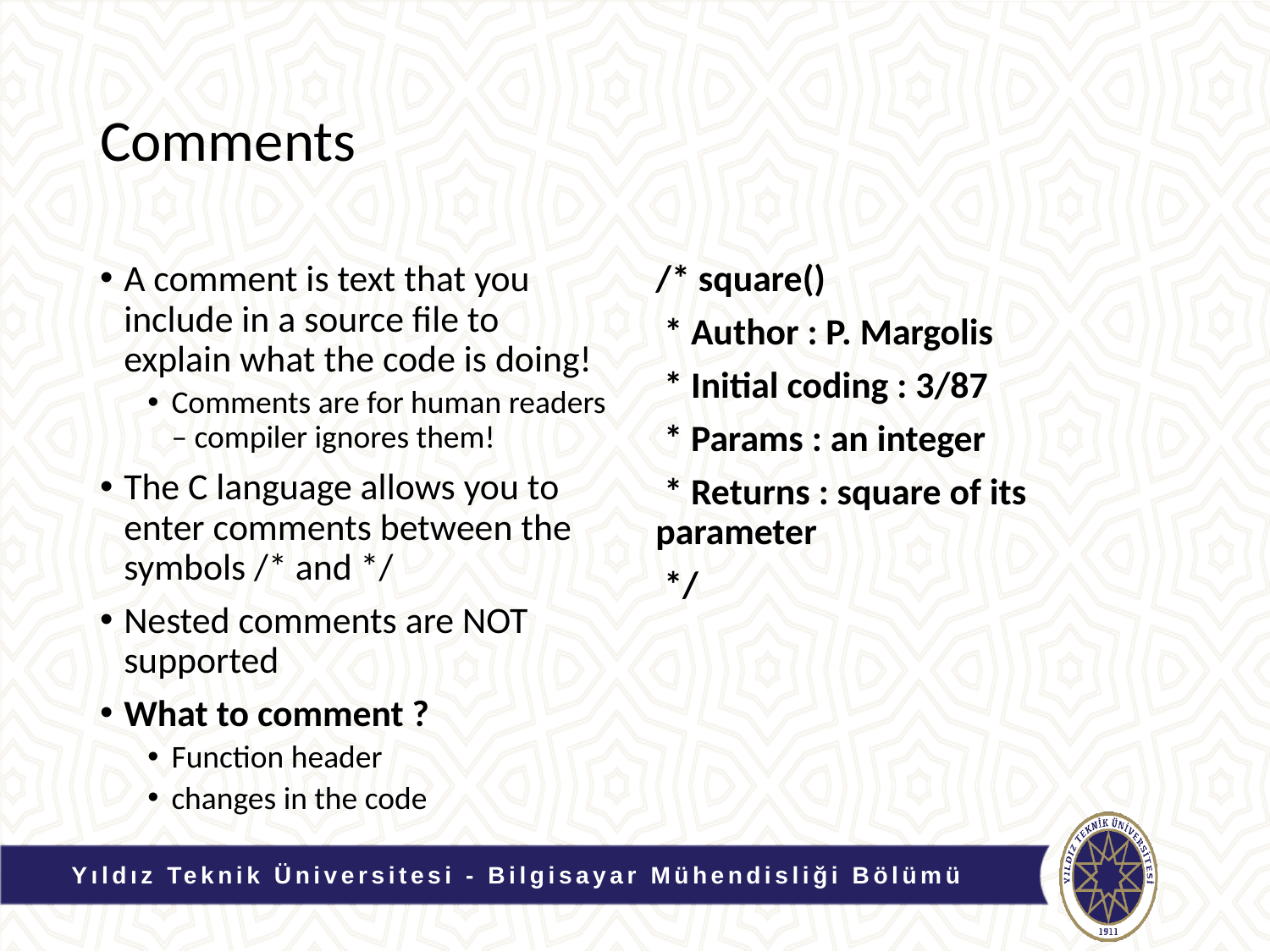

# Comments
A comment is text that you include in a source file to explain what the code is doing!
Comments are for human readers – compiler ignores them!
The C language allows you to enter comments between the symbols /* and */
Nested comments are NOT supported
What to comment ?
Function header
changes in the code
/* square()
 * Author : P. Margolis
 * Initial coding : 3/87
 * Params : an integer
 * Returns : square of its parameter
 */

Yıldız Teknik Üniversitesi - Bilgisayar Mühendisliği Bölümü